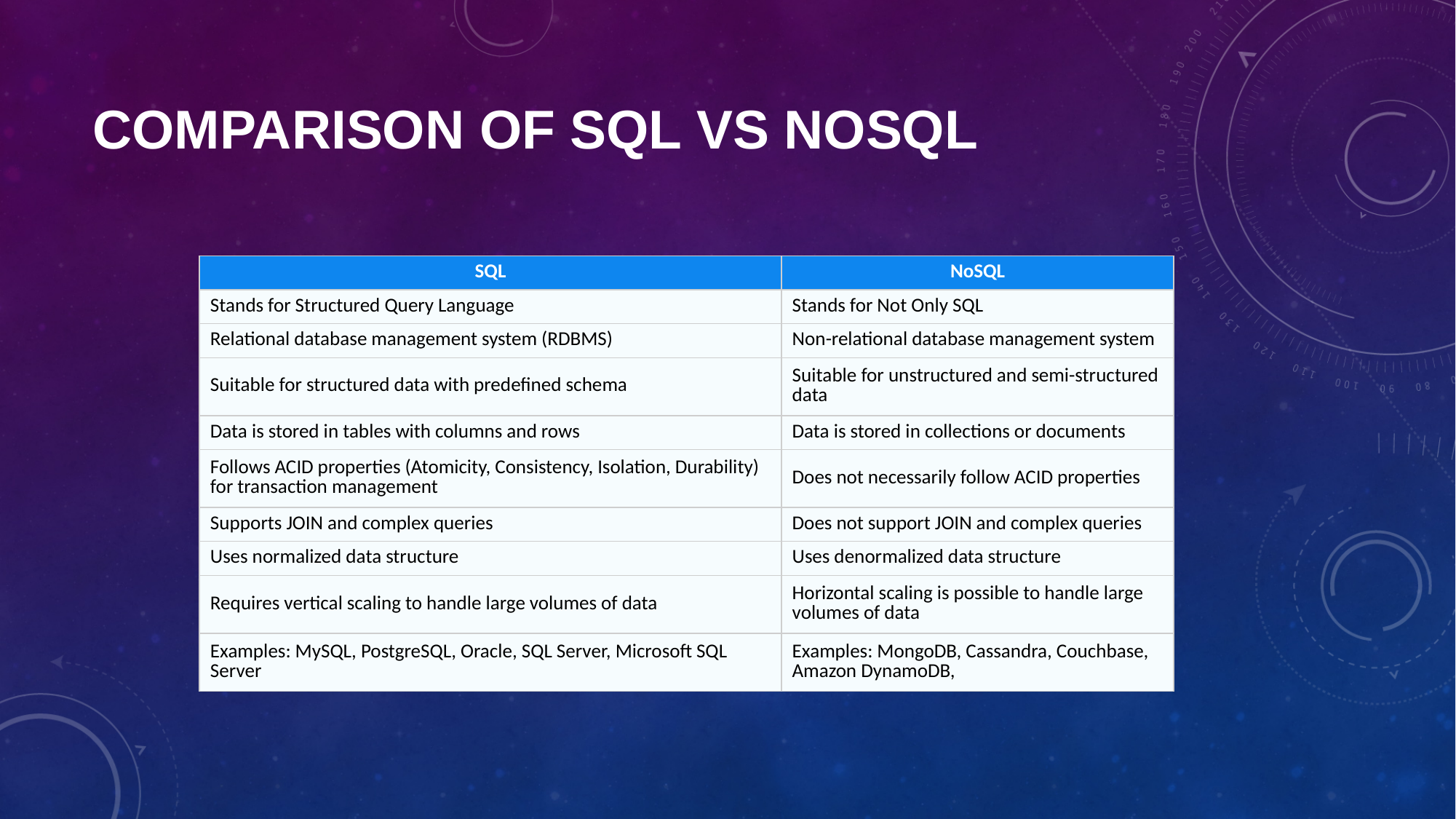

# Comparison of SQL vs NoSQL
| SQL | NoSQL |
| --- | --- |
| Stands for Structured Query Language | Stands for Not Only SQL |
| Relational database management system (RDBMS) | Non-relational database management system |
| Suitable for structured data with predefined schema | Suitable for unstructured and semi-structured data |
| Data is stored in tables with columns and rows | Data is stored in collections or documents |
| Follows ACID properties (Atomicity, Consistency, Isolation, Durability) for transaction management | Does not necessarily follow ACID properties |
| Supports JOIN and complex queries | Does not support JOIN and complex queries |
| Uses normalized data structure | Uses denormalized data structure |
| Requires vertical scaling to handle large volumes of data | Horizontal scaling is possible to handle large volumes of data |
| Examples: MySQL, PostgreSQL, Oracle, SQL Server, Microsoft SQL Server | Examples: MongoDB, Cassandra, Couchbase, Amazon DynamoDB, |